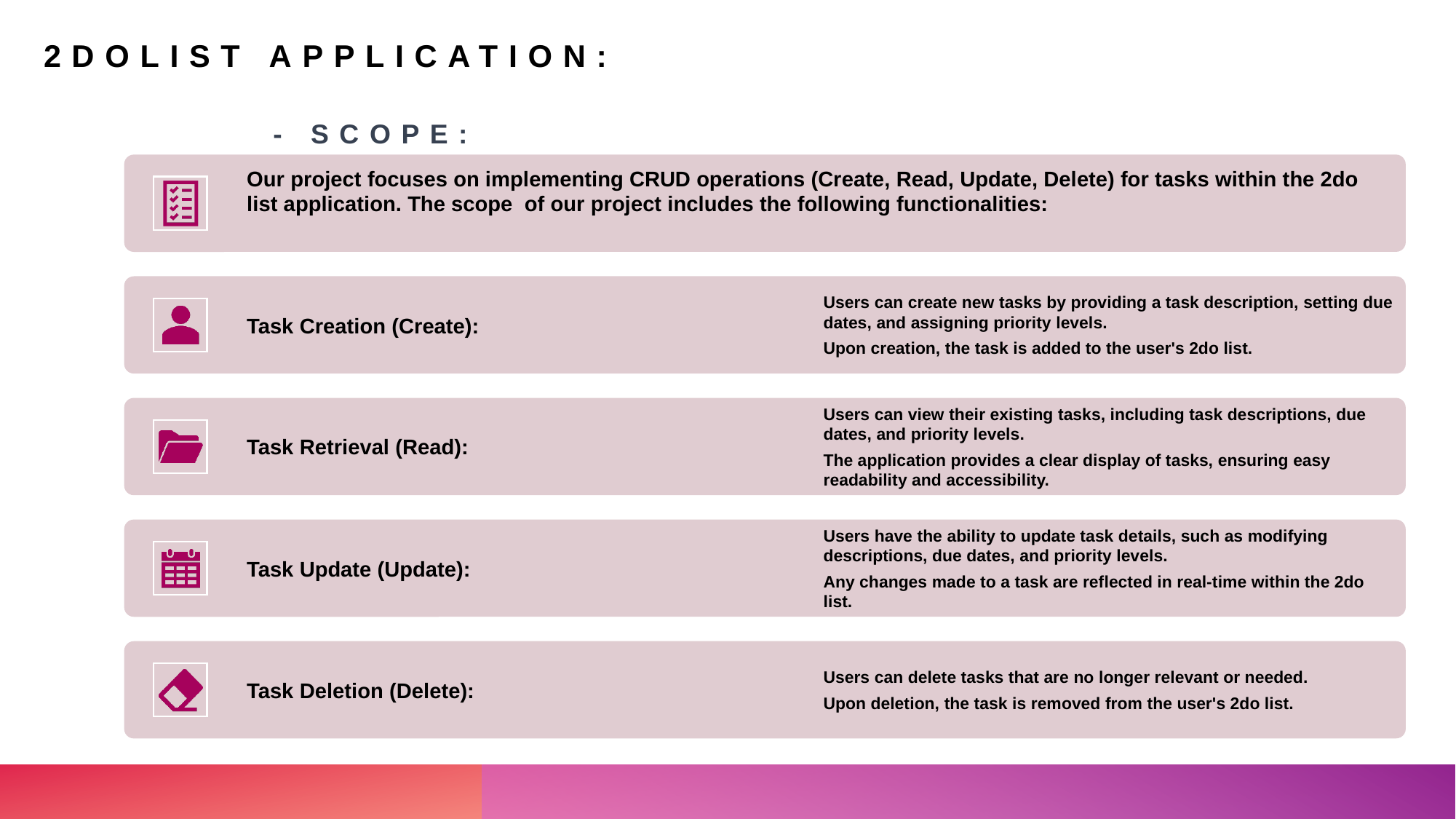

2DoList Application:
# - scope:
Our project focuses on implementing CRUD operations (Create, Read, Update, Delete) for tasks within the 2do list application. The scope  of our project includes the following functionalities:
Task Creation (Create):
Users can create new tasks by providing a task description, setting due dates, and assigning priority levels.
Upon creation, the task is added to the user's 2do list.
Task Retrieval (Read):
Users can view their existing tasks, including task descriptions, due dates, and priority levels.
The application provides a clear display of tasks, ensuring easy readability and accessibility.
Task Update (Update):
Users have the ability to update task details, such as modifying descriptions, due dates, and priority levels.
Any changes made to a task are reflected in real-time within the 2do list.
Task Deletion (Delete):
Users can delete tasks that are no longer relevant or needed.
Upon deletion, the task is removed from the user's 2do list.